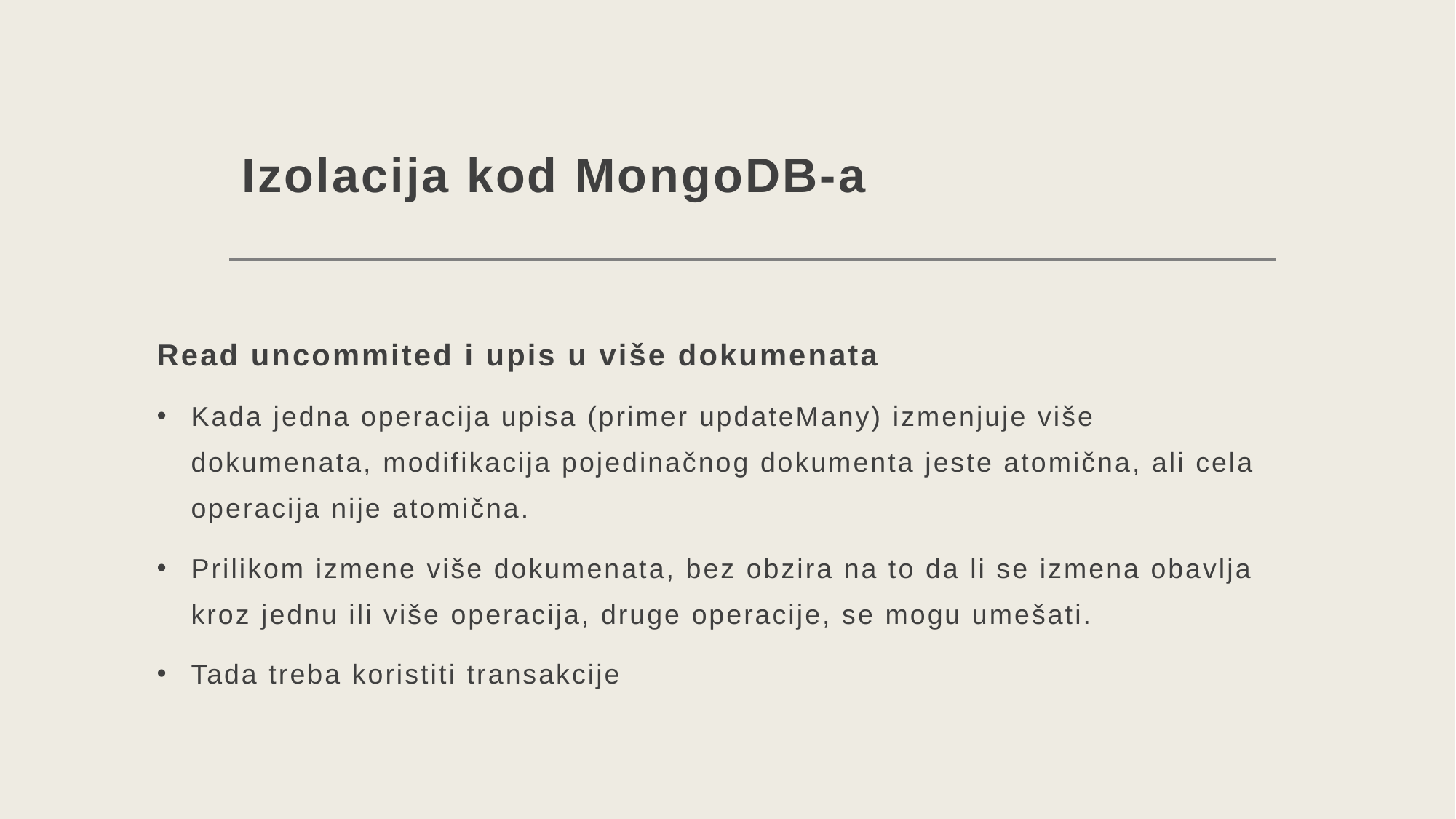

# Izolacija kod MongoDB-a
Read uncommited i upis u više dokumenata
Kada jedna operacija upisa (primer updateMany) izmenjuje više dokumenata, modifikacija pojedinačnog dokumenta jeste atomična, ali cela operacija nije atomična.
Prilikom izmene više dokumenata, bez obzira na to da li se izmena obavlja kroz jednu ili više operacija, druge operacije, se mogu umešati.
Tada treba koristiti transakcije